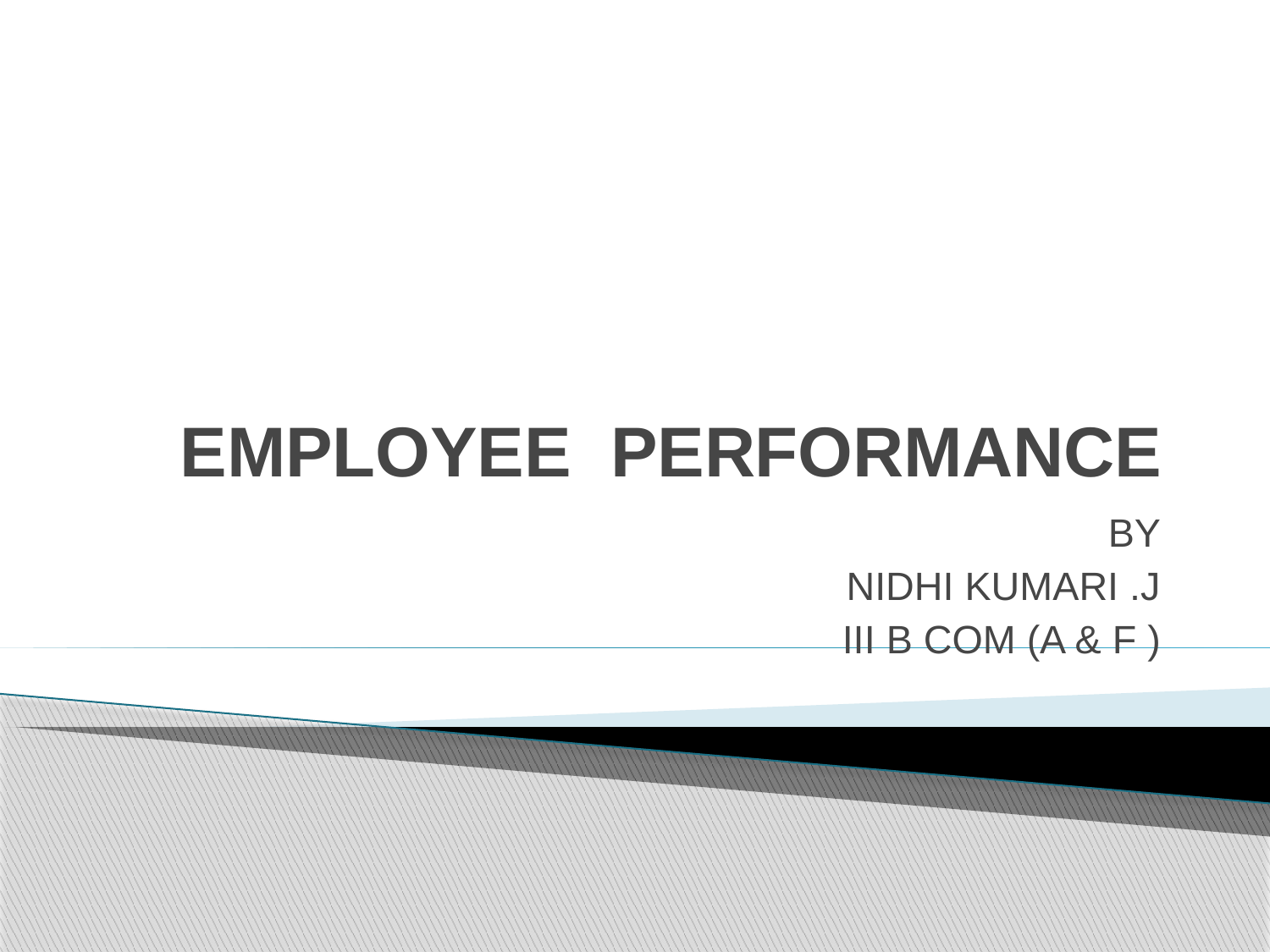

# EMPLOYEE  PERFORMANCE
BY
NIDHI KUMARI .J
III B COM (A & F )